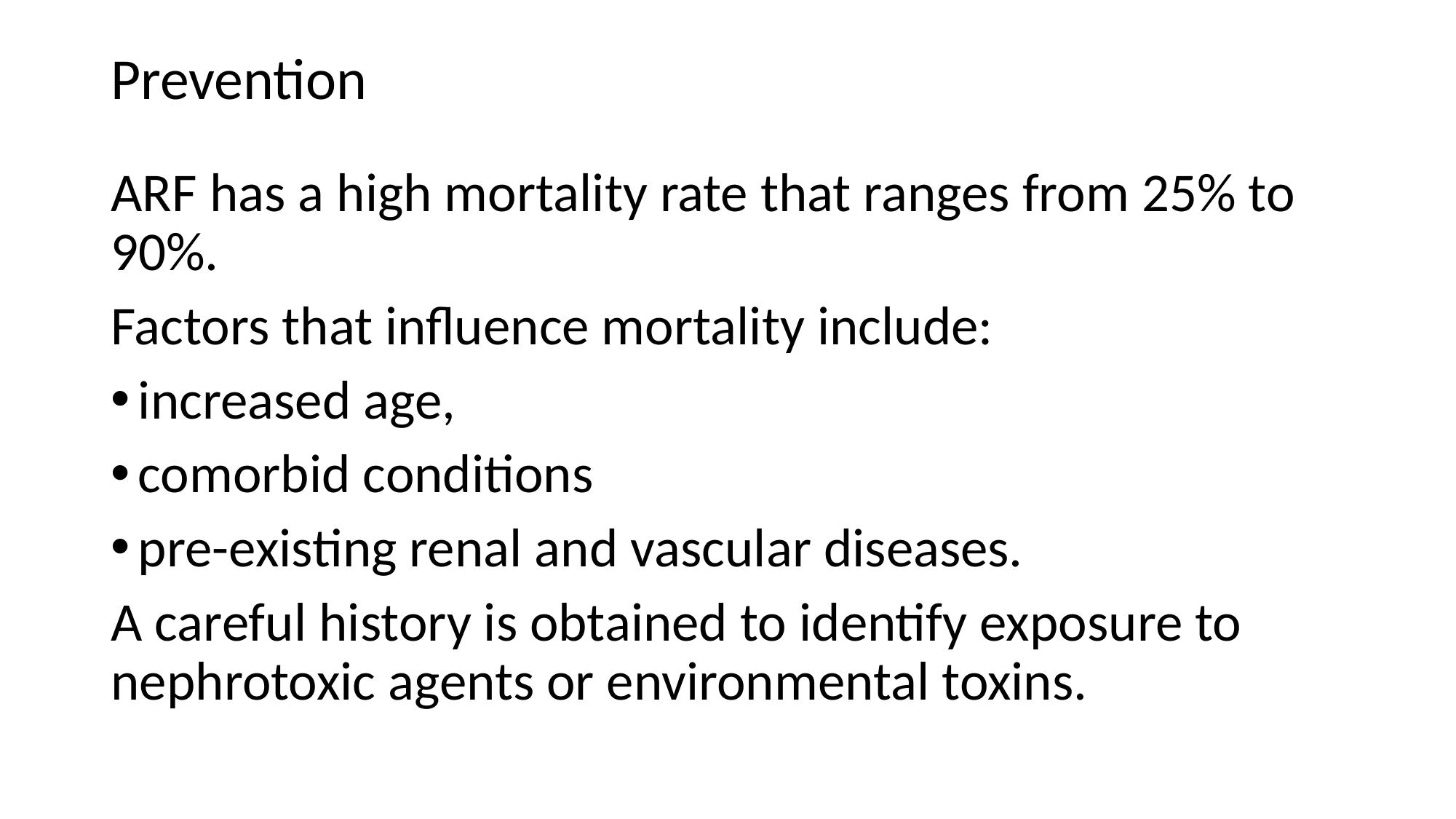

# Prevention
ARF has a high mortality rate that ranges from 25% to 90%.
Factors that influence mortality include:
increased age,
comorbid conditions
pre-existing renal and vascular diseases.
A careful history is obtained to identify exposure to nephrotoxic agents or environmental toxins.